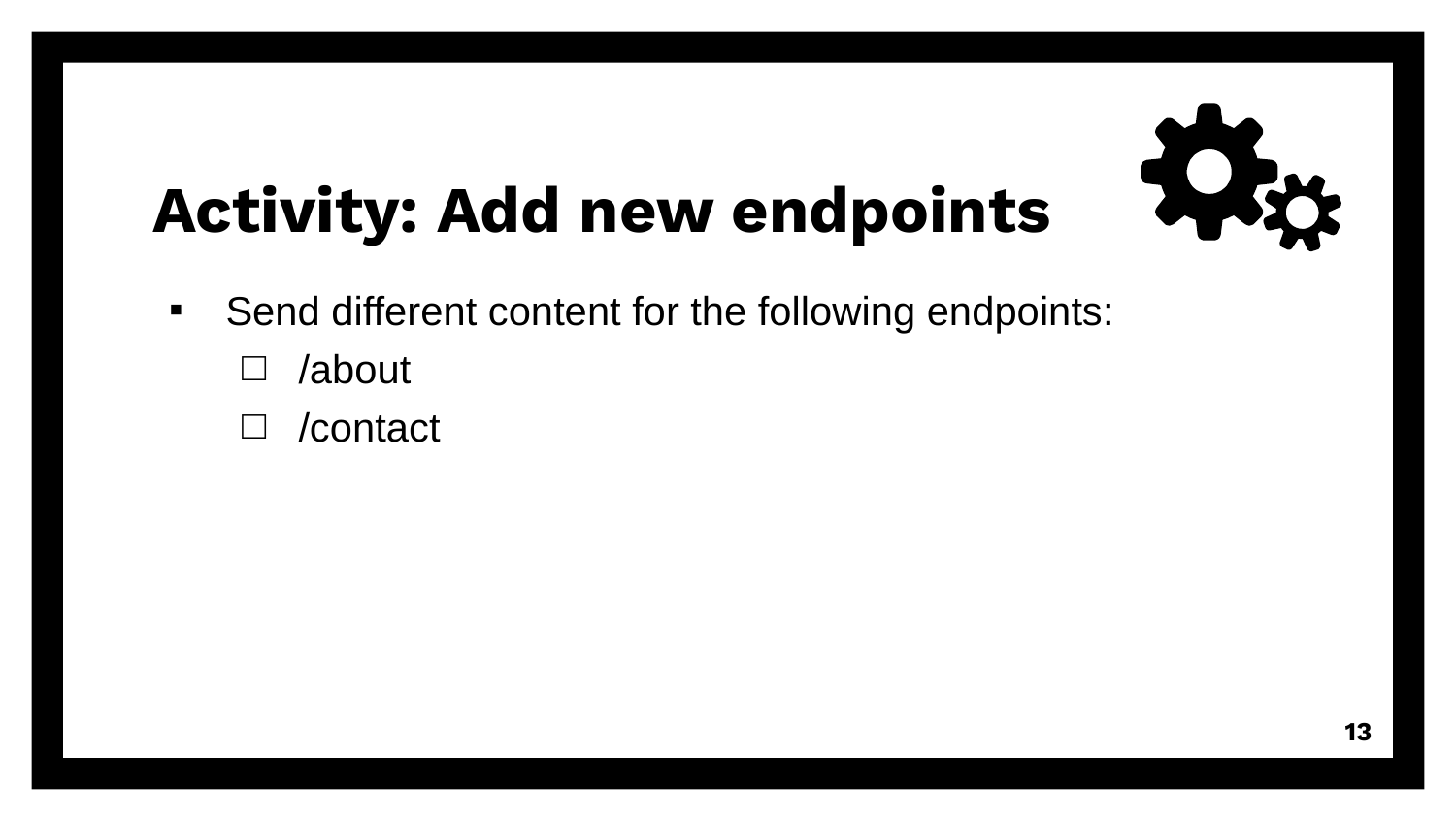

# Activity: Add new endpoints
Send different content for the following endpoints:
/about
/contact
13